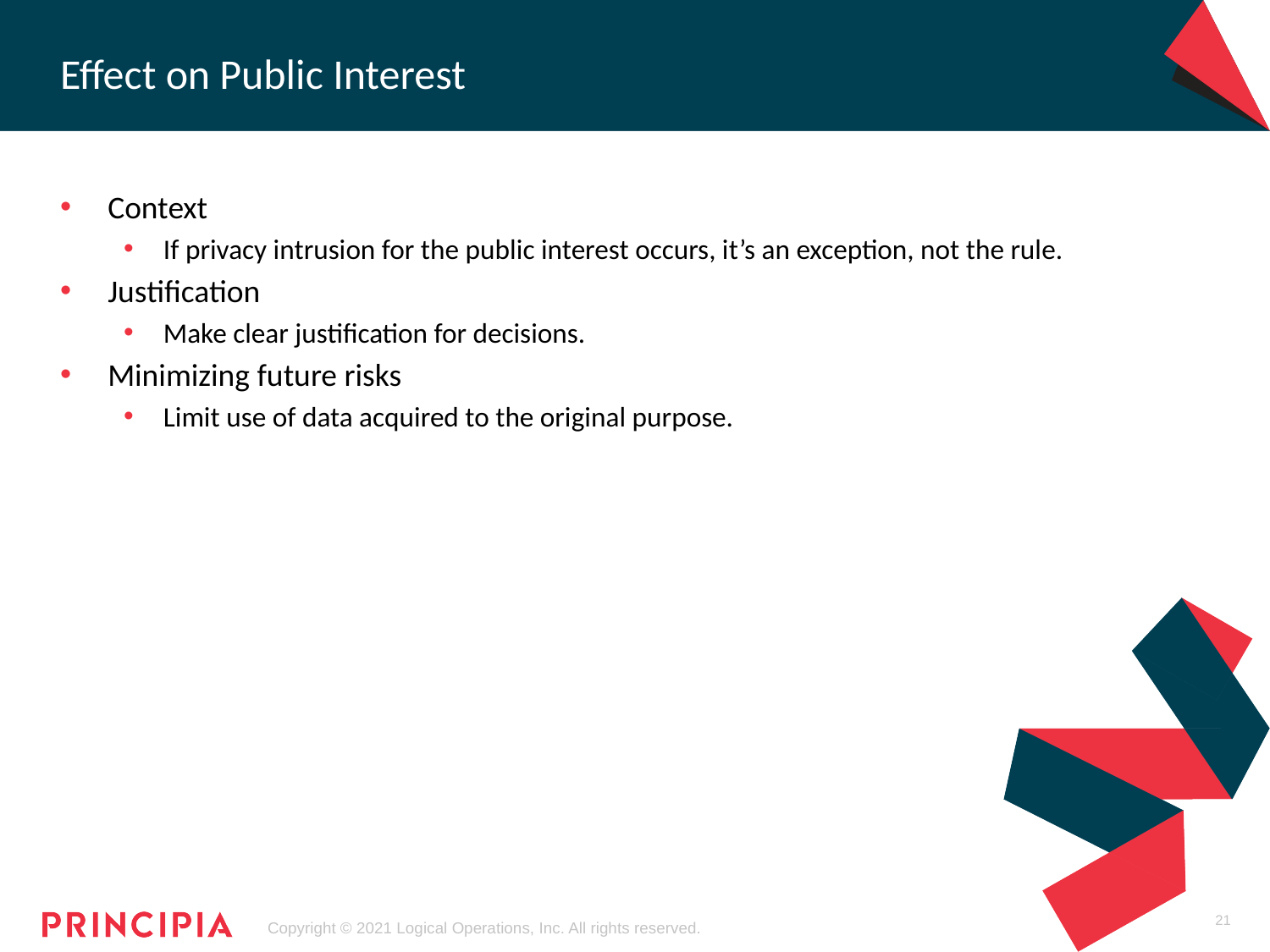

# Effect on Public Interest
Context
If privacy intrusion for the public interest occurs, it’s an exception, not the rule.
Justification
Make clear justification for decisions.
Minimizing future risks
Limit use of data acquired to the original purpose.
21